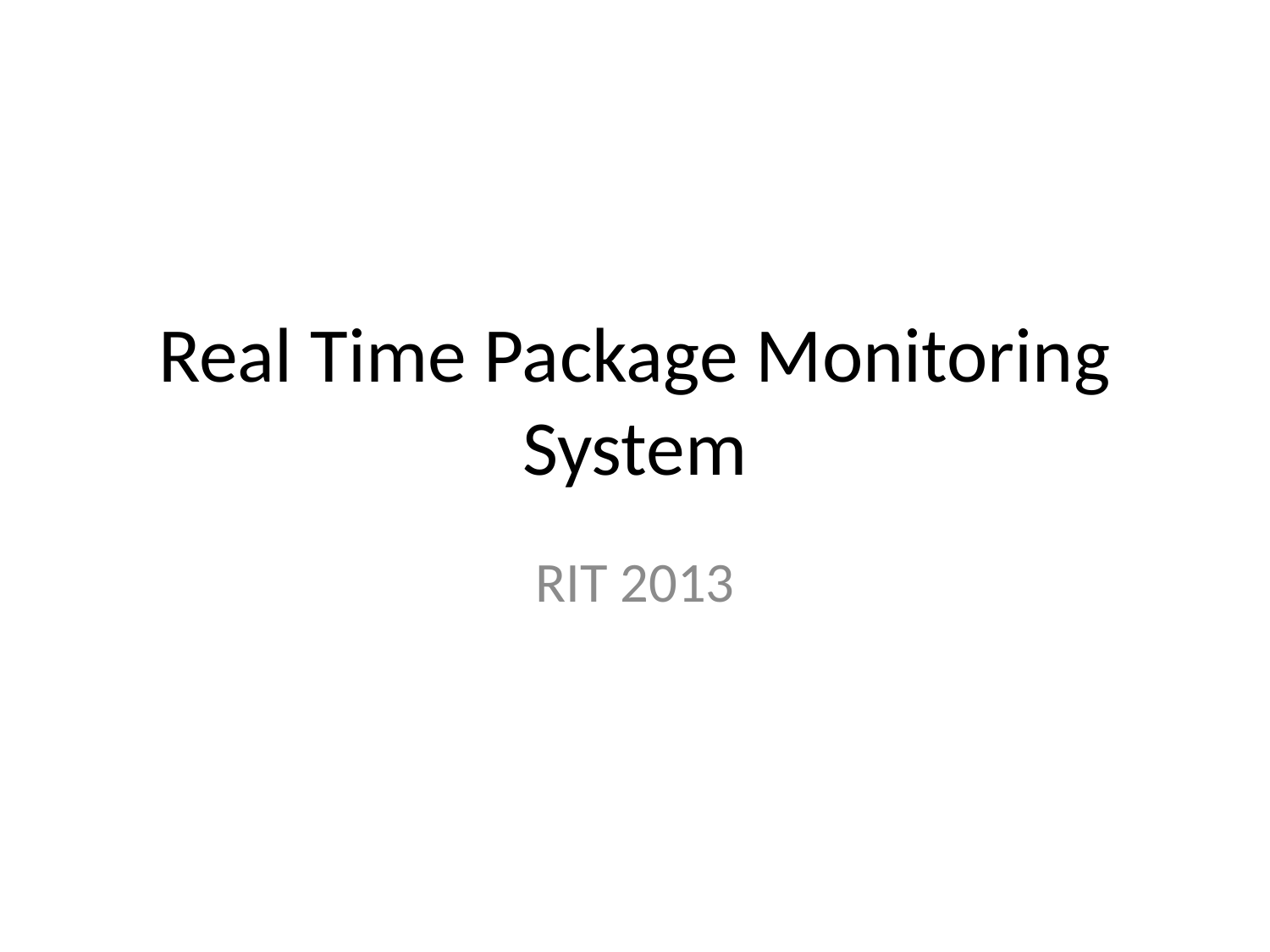

# Real Time Package Monitoring System
RIT 2013